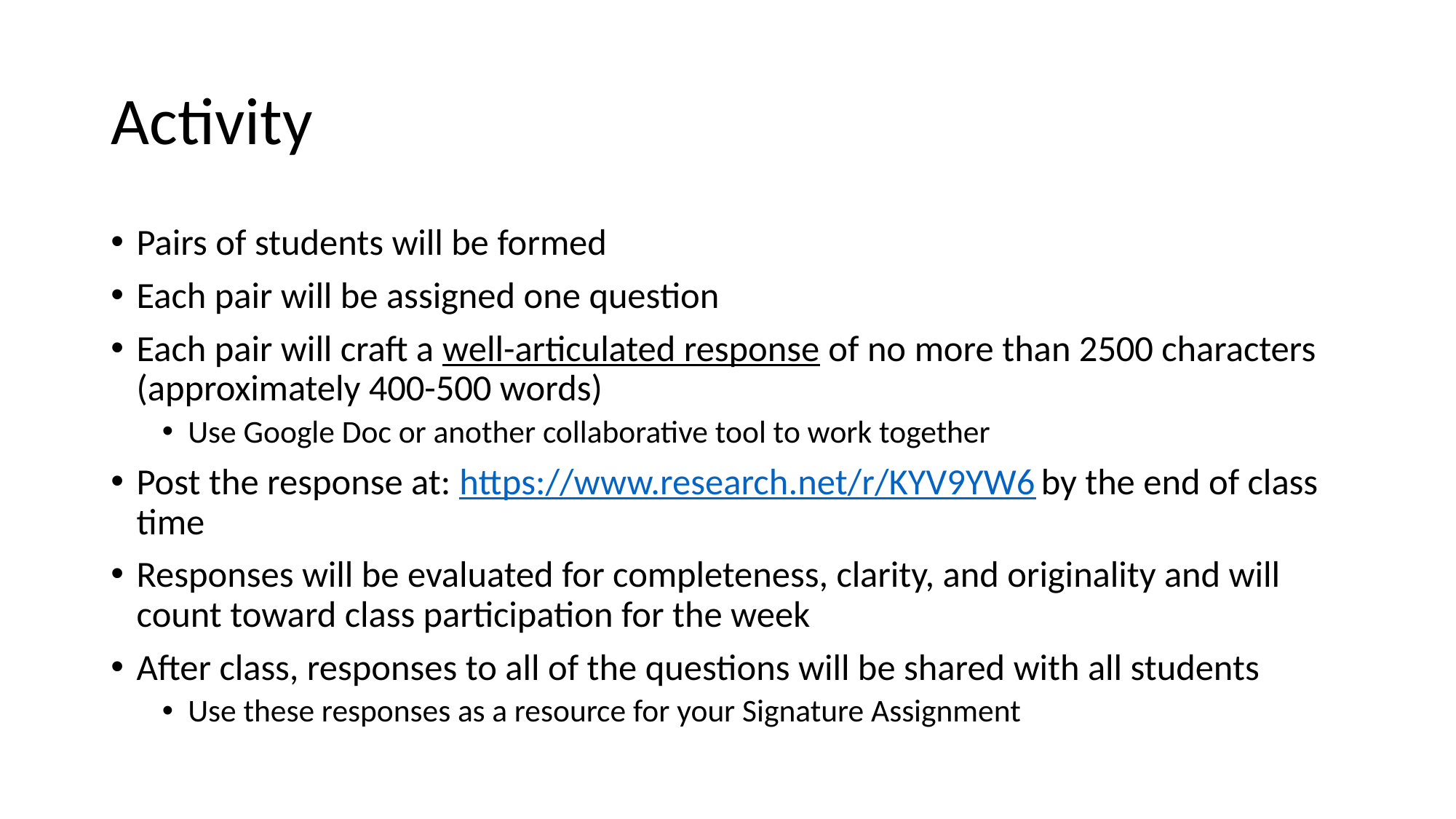

# Activity
Pairs of students will be formed
Each pair will be assigned one question
Each pair will craft a well-articulated response of no more than 2500 characters (approximately 400-500 words)
Use Google Doc or another collaborative tool to work together
Post the response at: https://www.research.net/r/KYV9YW6 by the end of class time
Responses will be evaluated for completeness, clarity, and originality and will count toward class participation for the week
After class, responses to all of the questions will be shared with all students
Use these responses as a resource for your Signature Assignment